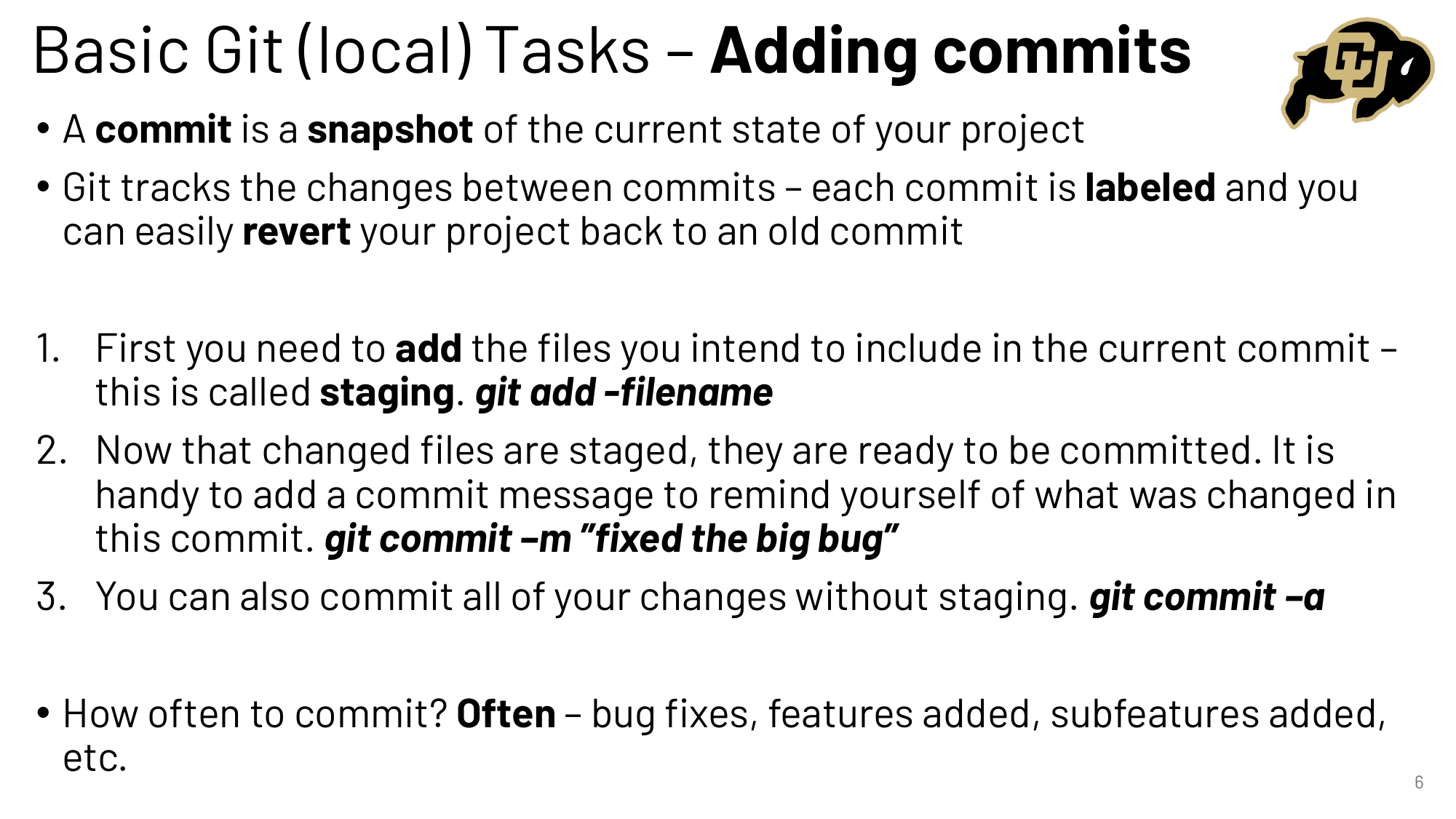

# Basic Git (local) Tasks – Adding commits
A commit is a snapshot of the current state of your project
Git tracks the changes between commits – each commit is labeled and you can easily revert your project back to an old commit

First you need to add the files you intend to include in the current commit – this is called staging. git add -filename
Now that changed files are staged, they are ready to be committed. It is handy to add a commit message to remind yourself of what was changed in this commit. git commit –m ”fixed the big bug”
You can also commit all of your changes without staging. git commit –a

How often to commit? Often – bug fixes, features added, subfeatures added, etc.

6